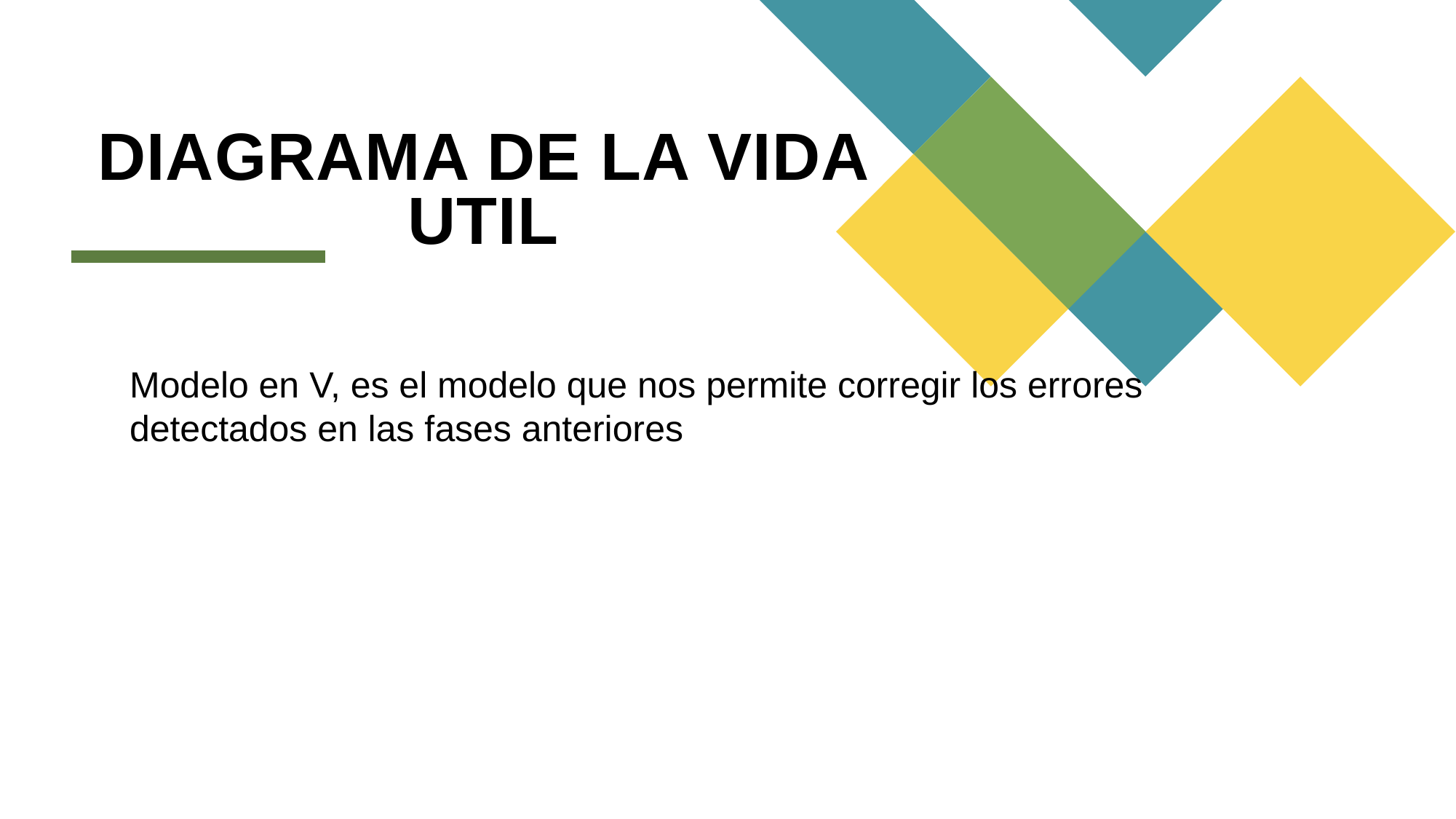

# DIAGRAMA DE LA VIDA UTIL

Modelo en V, es el modelo que nos permite corregir los errores detectados en las fases anteriores.